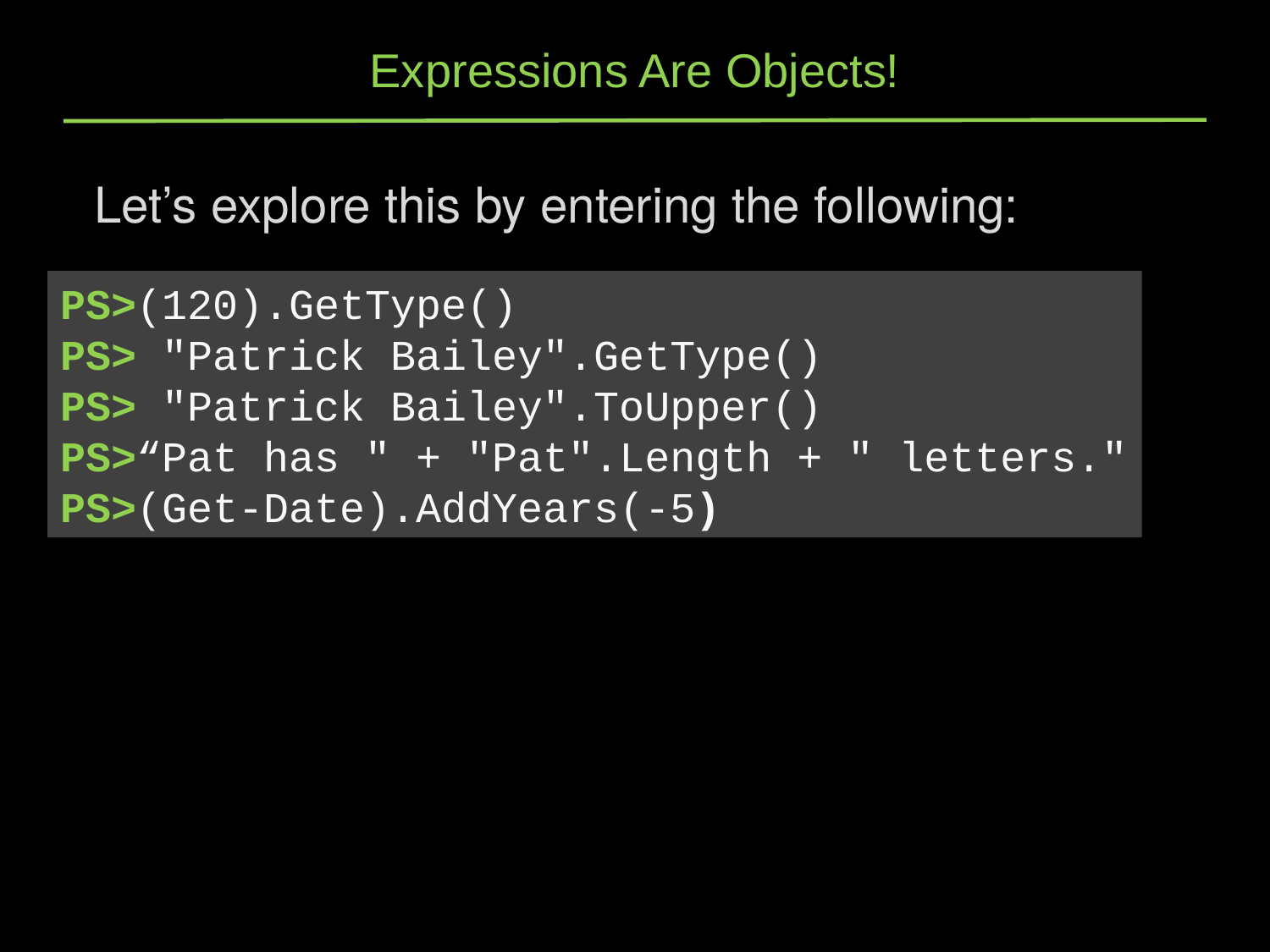

# Expressions Are Objects!
Let’s explore this by entering the following:
PS>(120).GetType()
PS> "Patrick Bailey".GetType()
PS> "Patrick Bailey".ToUpper()
PS>“Pat has " + "Pat".Length + " letters."
PS>(Get-Date).AddYears(-5)
78